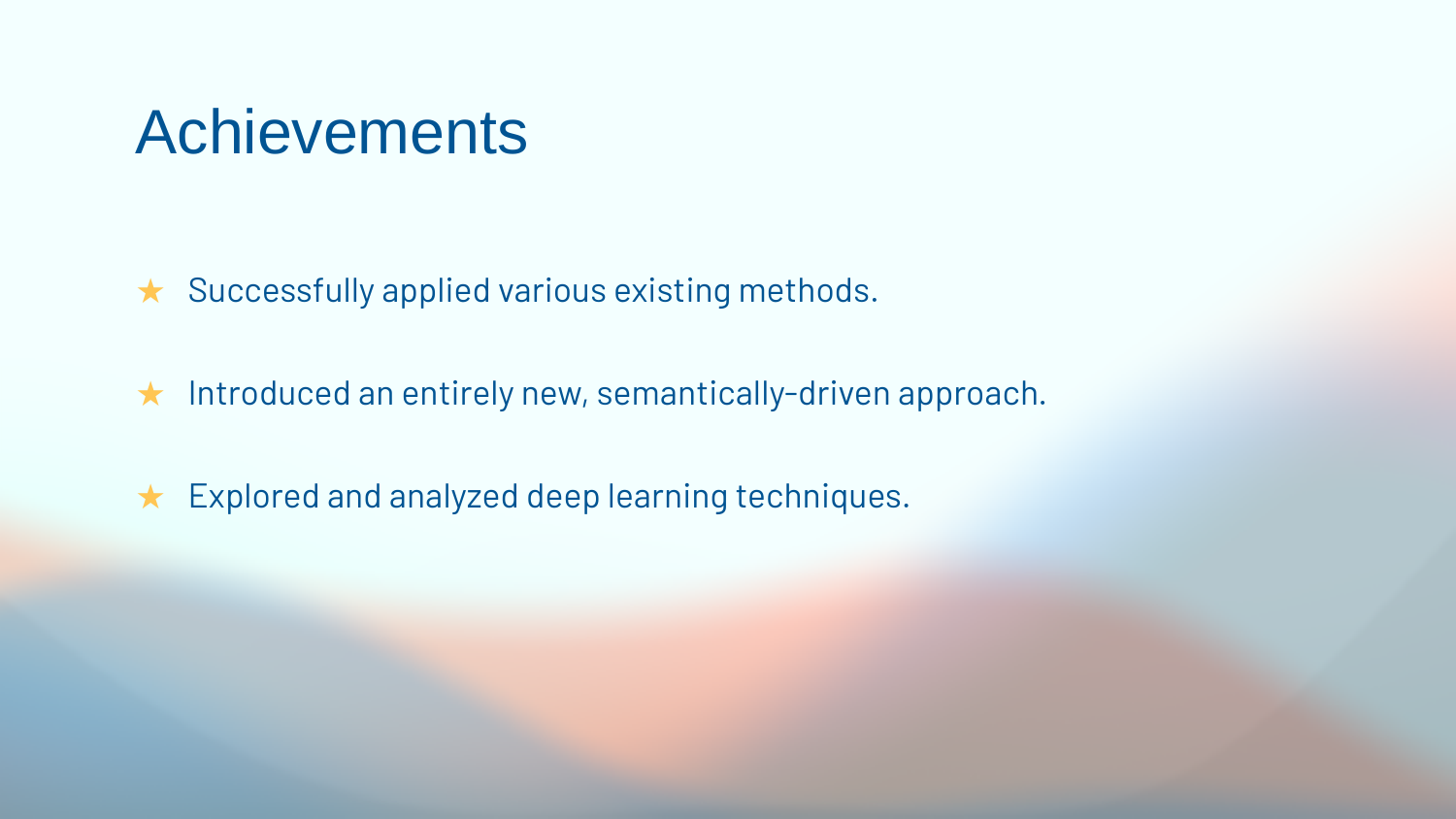

# Achievements
Successfully applied various existing methods.
Introduced an entirely new, semantically-driven approach.
Explored and analyzed deep learning techniques.
17